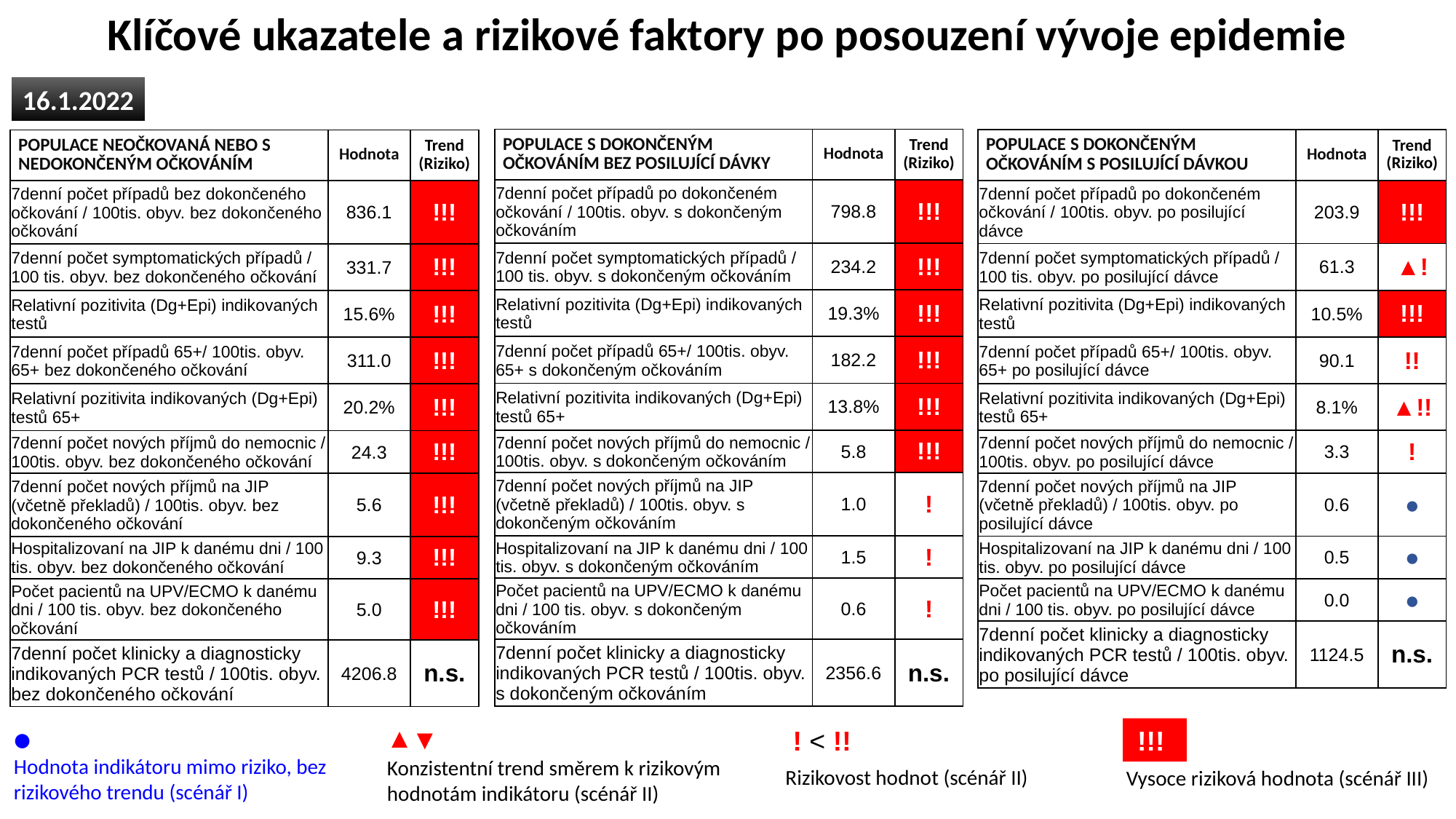

Klíčové ukazatele a rizikové faktory po posouzení vývoje epidemie
16.1.2022
| POPULACE S DOKONČENÝM OČKOVÁNÍM BEZ POSILUJÍCÍ DÁVKY | Hodnota | Trend (Riziko) |
| --- | --- | --- |
| 7denní počet případů po dokončeném očkování / 100tis. obyv. s dokončeným očkováním | 798.8 | !!! |
| 7denní počet symptomatických případů / 100 tis. obyv. s dokončeným očkováním | 234.2 | !!! |
| Relativní pozitivita (Dg+Epi) indikovaných testů | 19.3% | !!! |
| 7denní počet případů 65+/ 100tis. obyv. 65+ s dokončeným očkováním | 182.2 | !!! |
| Relativní pozitivita indikovaných (Dg+Epi) testů 65+ | 13.8% | !!! |
| 7denní počet nových příjmů do nemocnic / 100tis. obyv. s dokončeným očkováním | 5.8 | !!! |
| 7denní počet nových příjmů na JIP (včetně překladů) / 100tis. obyv. s dokončeným očkováním | 1.0 | ! |
| Hospitalizovaní na JIP k danému dni / 100 tis. obyv. s dokončeným očkováním | 1.5 | ! |
| Počet pacientů na UPV/ECMO k danému dni / 100 tis. obyv. s dokončeným očkováním | 0.6 | ! |
| 7denní počet klinicky a diagnosticky indikovaných PCR testů / 100tis. obyv. s dokončeným očkováním | 2356.6 | n.s. |
| POPULACE S DOKONČENÝM OČKOVÁNÍM S POSILUJÍCÍ DÁVKOU | Hodnota | Trend (Riziko) |
| --- | --- | --- |
| 7denní počet případů po dokončeném očkování / 100tis. obyv. po posilující dávce | 203.9 | !!! |
| 7denní počet symptomatických případů / 100 tis. obyv. po posilující dávce | 61.3 | ▲! |
| Relativní pozitivita (Dg+Epi) indikovaných testů | 10.5% | !!! |
| 7denní počet případů 65+/ 100tis. obyv. 65+ po posilující dávce | 90.1 | !! |
| Relativní pozitivita indikovaných (Dg+Epi) testů 65+ | 8.1% | ▲!! |
| 7denní počet nových příjmů do nemocnic / 100tis. obyv. po posilující dávce | 3.3 | ! |
| 7denní počet nových příjmů na JIP (včetně překladů) / 100tis. obyv. po posilující dávce | 0.6 | ● |
| Hospitalizovaní na JIP k danému dni / 100 tis. obyv. po posilující dávce | 0.5 | ● |
| Počet pacientů na UPV/ECMO k danému dni / 100 tis. obyv. po posilující dávce | 0.0 | ● |
| 7denní počet klinicky a diagnosticky indikovaných PCR testů / 100tis. obyv. po posilující dávce | 1124.5 | n.s. |
| POPULACE NEOČKOVANÁ NEBO S NEDOKONČENÝM OČKOVÁNÍM | Hodnota | Trend (Riziko) |
| --- | --- | --- |
| 7denní počet případů bez dokončeného očkování / 100tis. obyv. bez dokončeného očkování | 836.1 | !!! |
| 7denní počet symptomatických případů / 100 tis. obyv. bez dokončeného očkování | 331.7 | !!! |
| Relativní pozitivita (Dg+Epi) indikovaných testů | 15.6% | !!! |
| 7denní počet případů 65+/ 100tis. obyv. 65+ bez dokončeného očkování | 311.0 | !!! |
| Relativní pozitivita indikovaných (Dg+Epi) testů 65+ | 20.2% | !!! |
| 7denní počet nových příjmů do nemocnic / 100tis. obyv. bez dokončeného očkování | 24.3 | !!! |
| 7denní počet nových příjmů na JIP (včetně překladů) / 100tis. obyv. bez dokončeného očkování | 5.6 | !!! |
| Hospitalizovaní na JIP k danému dni / 100 tis. obyv. bez dokončeného očkování | 9.3 | !!! |
| Počet pacientů na UPV/ECMO k danému dni / 100 tis. obyv. bez dokončeného očkování | 5.0 | !!! |
| 7denní počet klinicky a diagnosticky indikovaných PCR testů / 100tis. obyv. bez dokončeného očkování | 4206.8 | n.s. |
●
▲
▼
! < !!
!!!
Hodnota indikátoru mimo riziko, bez rizikového trendu (scénář I)
Konzistentní trend směrem k rizikovým hodnotám indikátoru (scénář II)
Rizikovost hodnot (scénář II)
Vysoce riziková hodnota (scénář III)